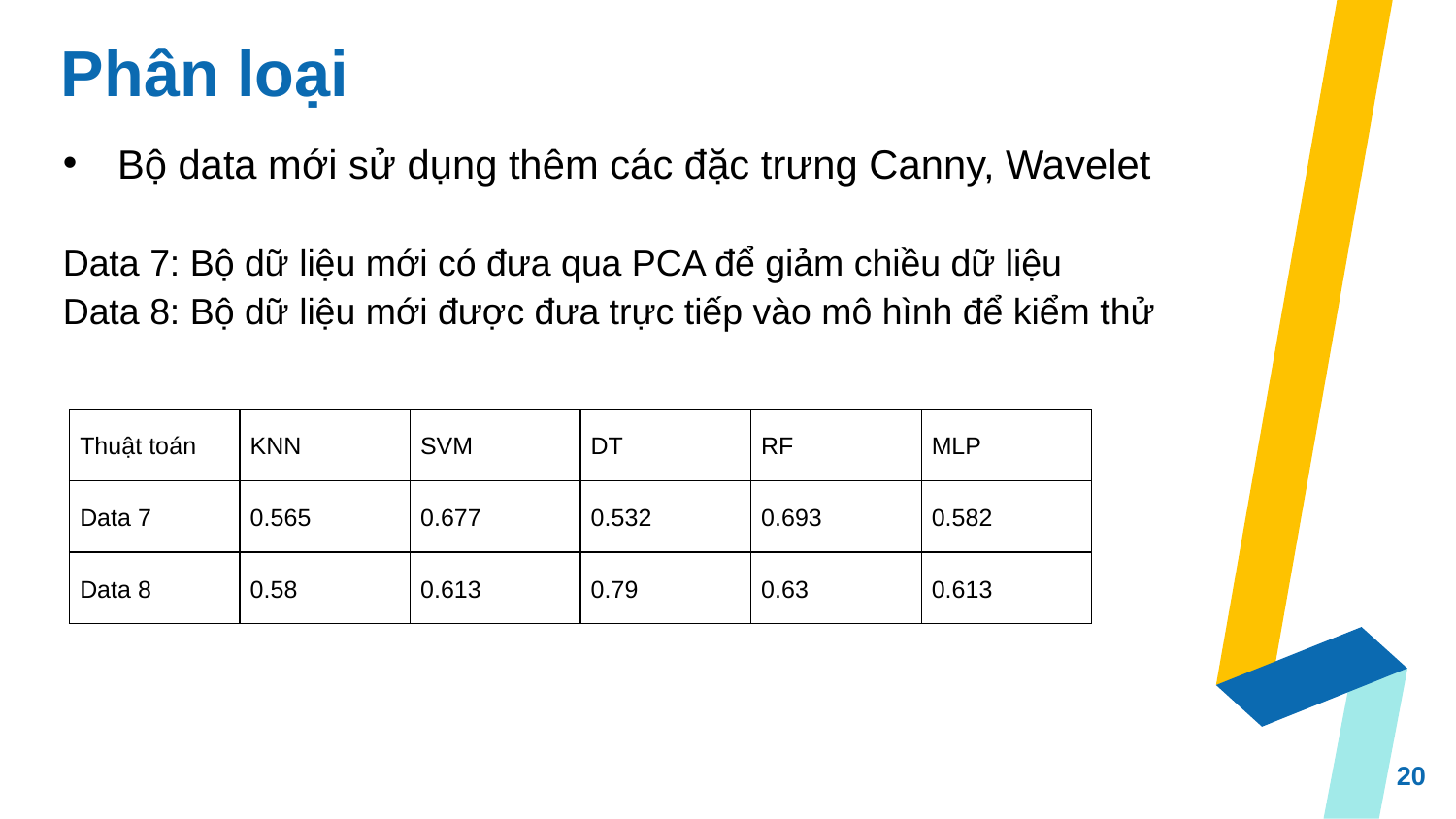

# Phân loại

Bộ data mới sử dụng thêm các đặc trưng Canny, Wavelet

Data 7: Bộ dữ liệu mới có đưa qua PCA để giảm chiều dữ liệu
Data 8: Bộ dữ liệu mới được đưa trực tiếp vào mô hình để kiểm thử

| Thuật toán | KNN | SVM | DT | RF | MLP |
| --- | --- | --- | --- | --- | --- |
| Data 7 | 0.565 | 0.677 | 0.532 | 0.693 | 0.582 |
| Data 8 | 0.58 | 0.613 | 0.79 | 0.63 | 0.613 |
20